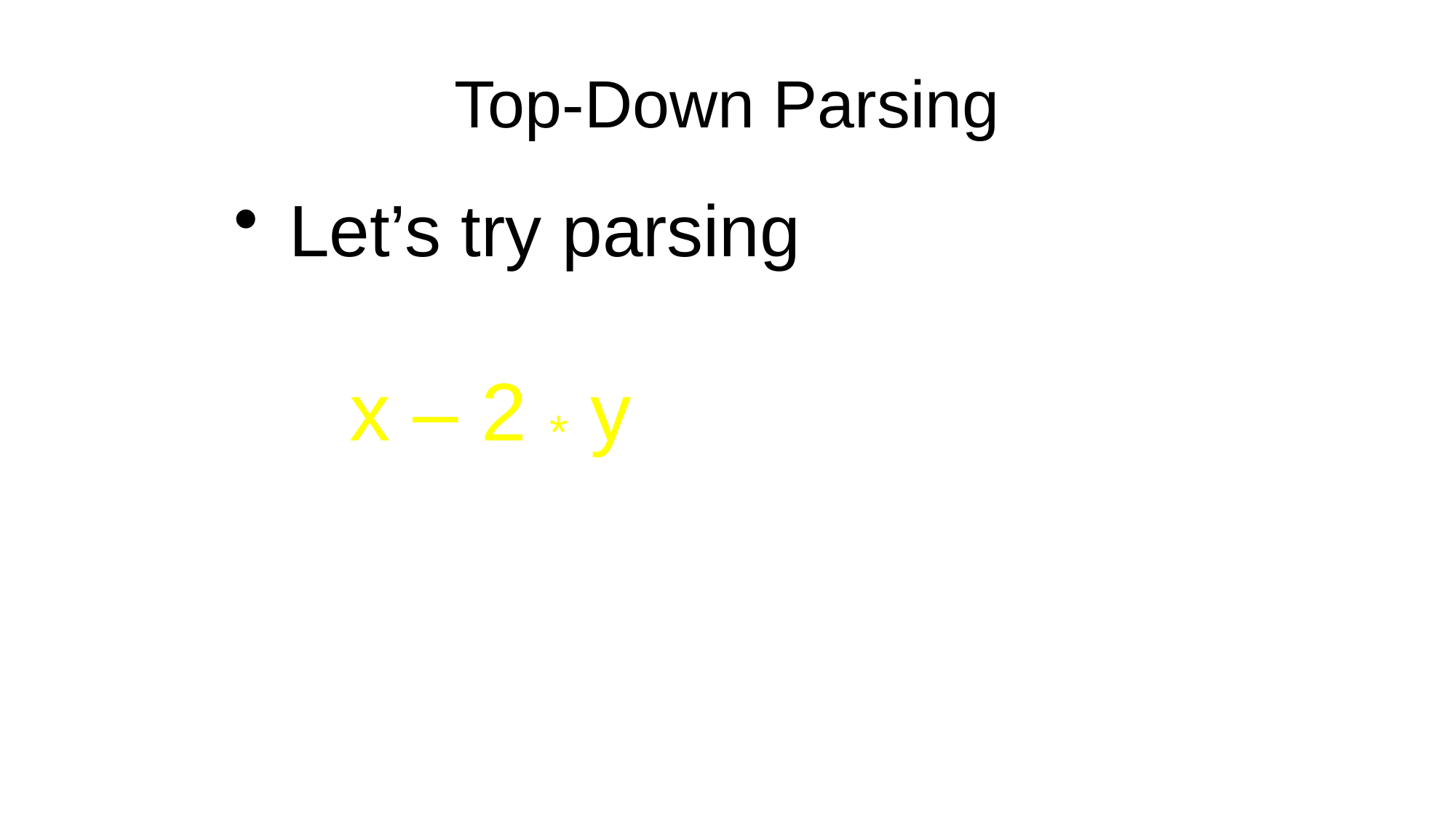

# Top-Down Parsing
Let’s try parsing
   x – 2 * y

28